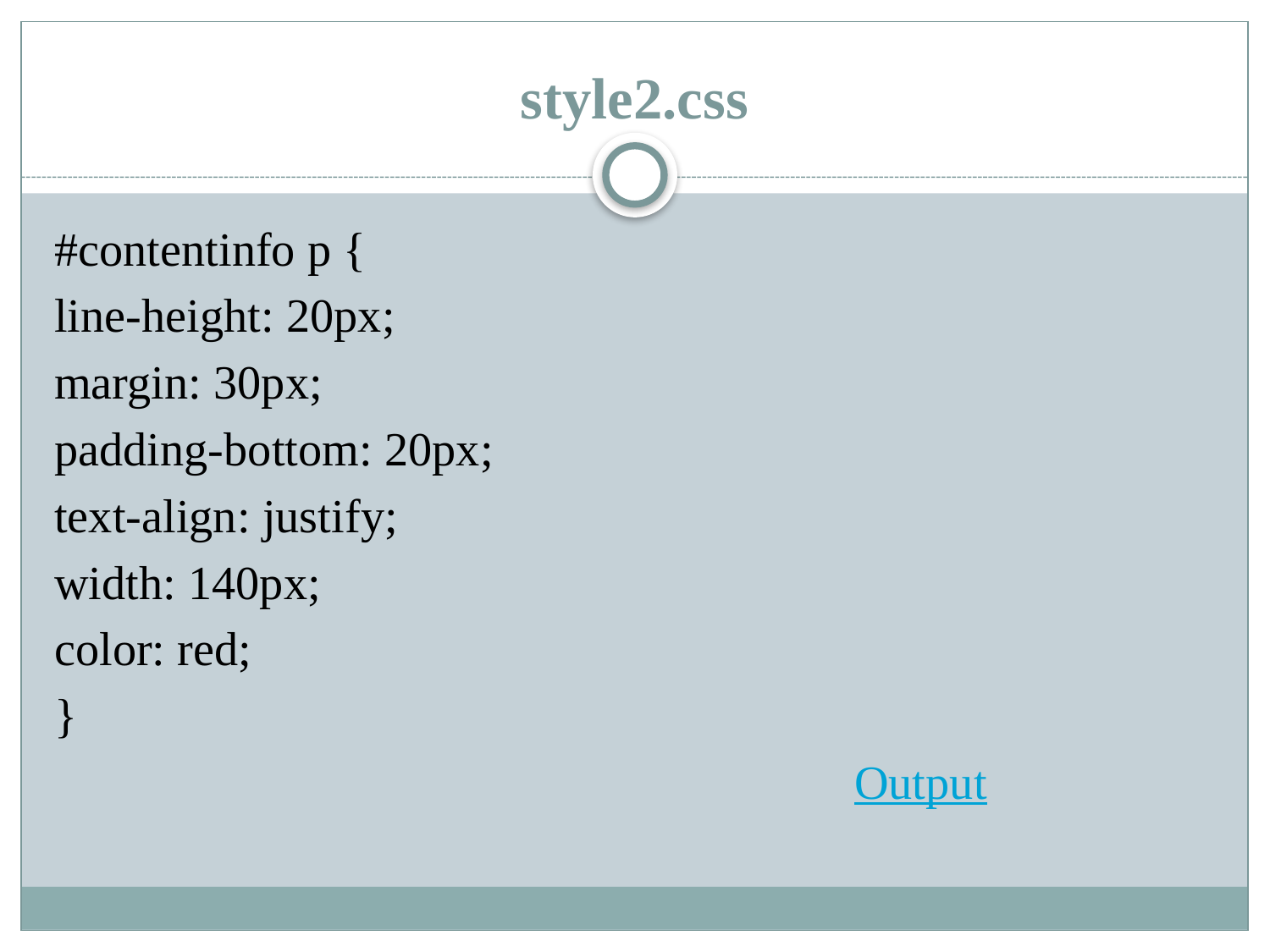

# style2.css
#contentinfo p {
line-height: 20px;
margin: 30px;
padding-bottom: 20px;
text-align: justify;
width: 140px;
color: red;
}
							Output